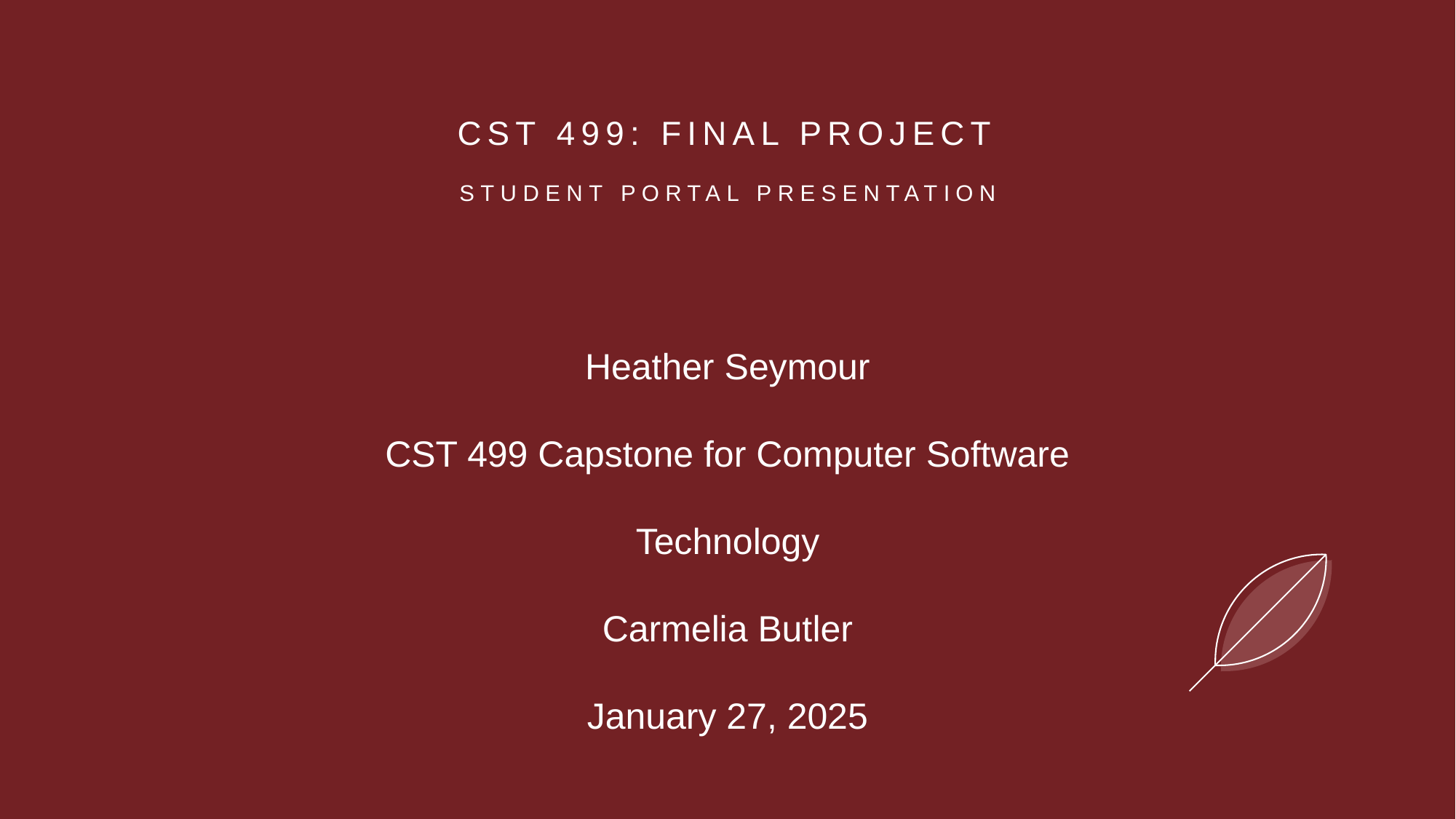

# CST 499: Final Project student portal presentation
Heather Seymour
CST 499 Capstone for Computer Software Technology
Carmelia Butler
January 27, 2025